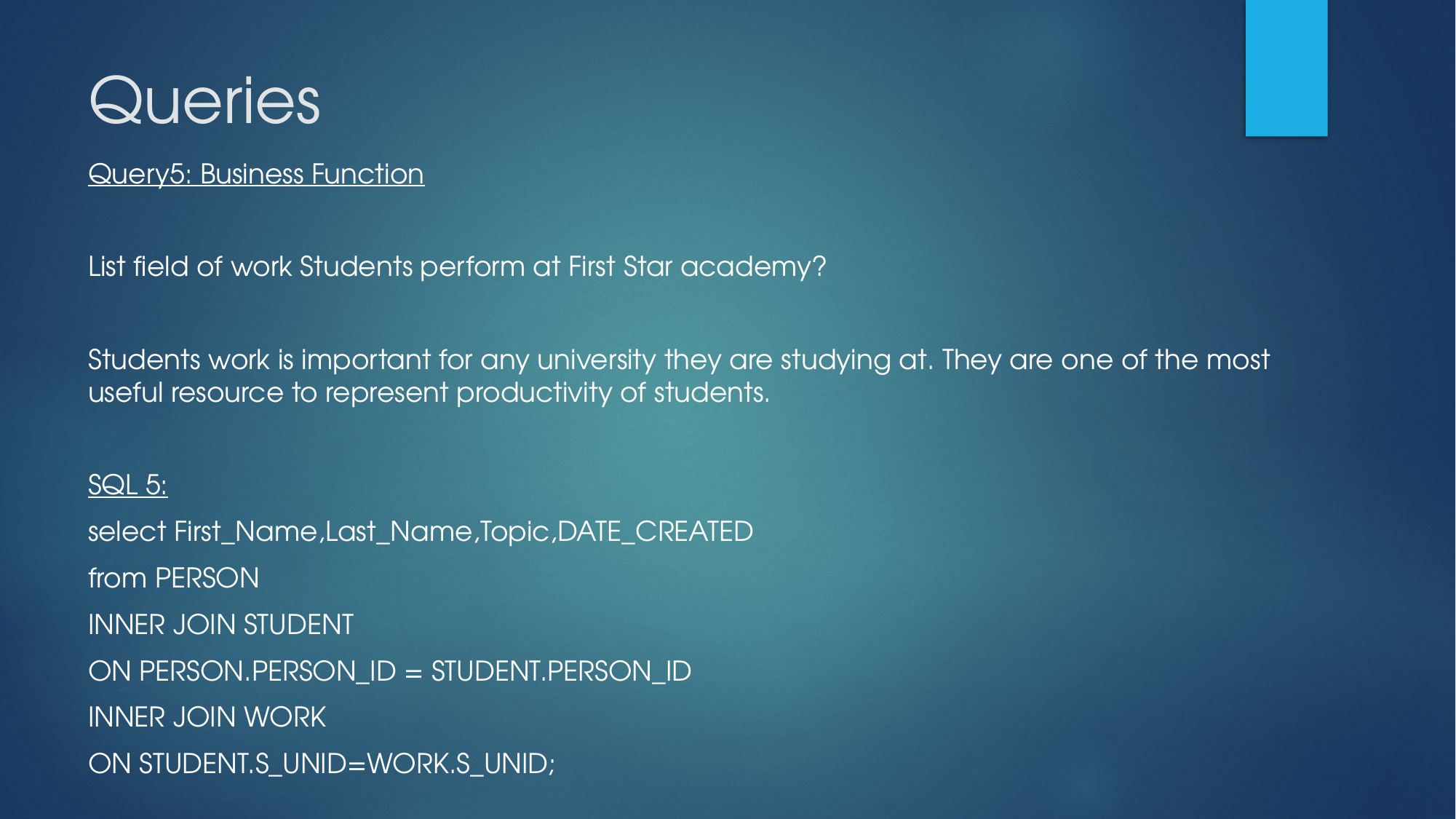

# Queries
Query5: Business Function

List field of work Students perform at First Star academy?

Students work is important for any university they are studying at. They are one of the most useful resource to represent productivity of students.

SQL 5:
select First_Name,Last_Name,Topic,DATE_CREATED
from PERSON
INNER JOIN STUDENT
ON PERSON.PERSON_ID = STUDENT.PERSON_ID
INNER JOIN WORK
ON STUDENT.S_UNID=WORK.S_UNID;